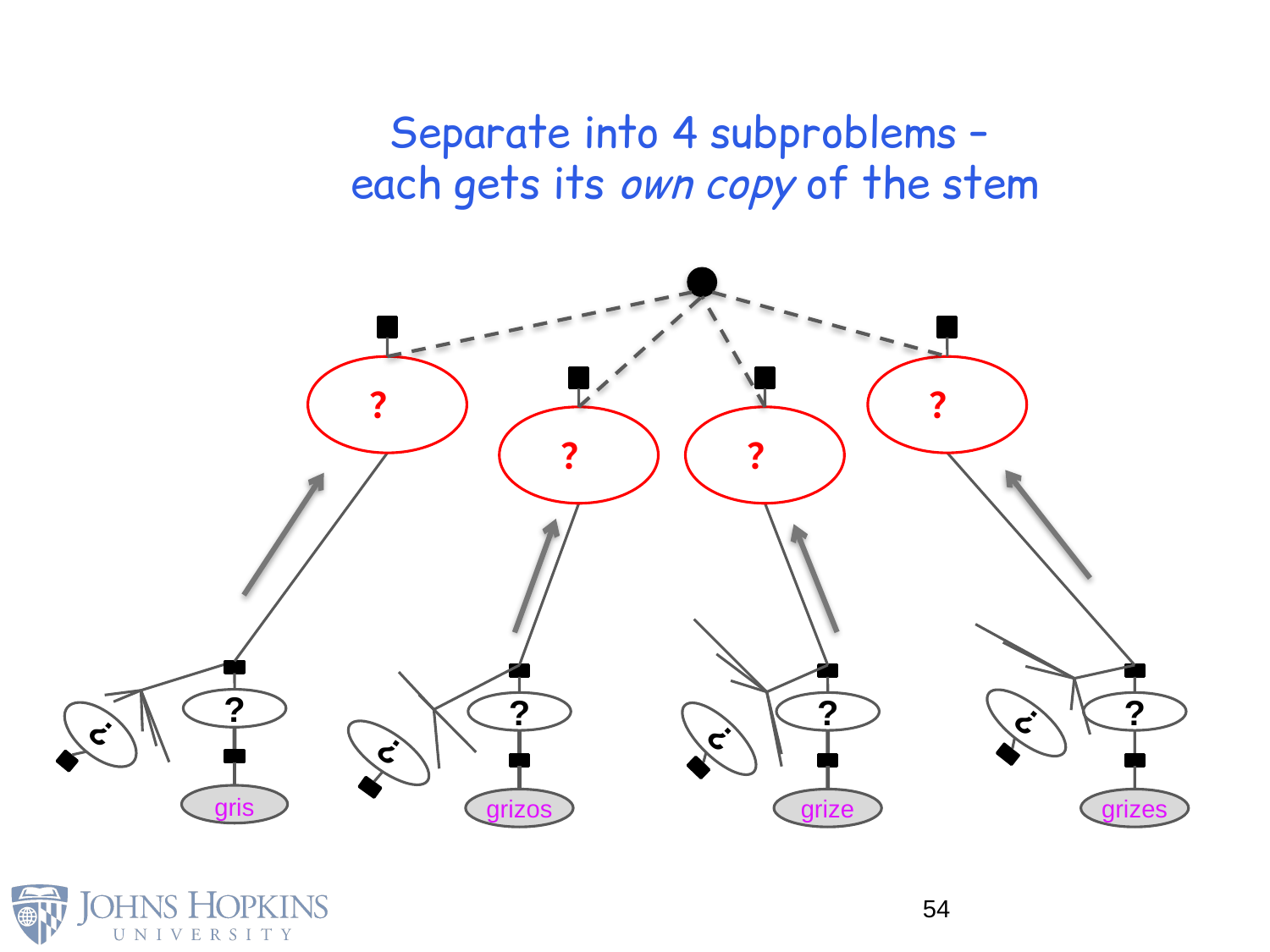

Separate into 4 subproblems –
each gets its own copy of the stem

？
？

？
？

?
?
?
?
?
?
?
?

gris
grizos
grize
grizes
54